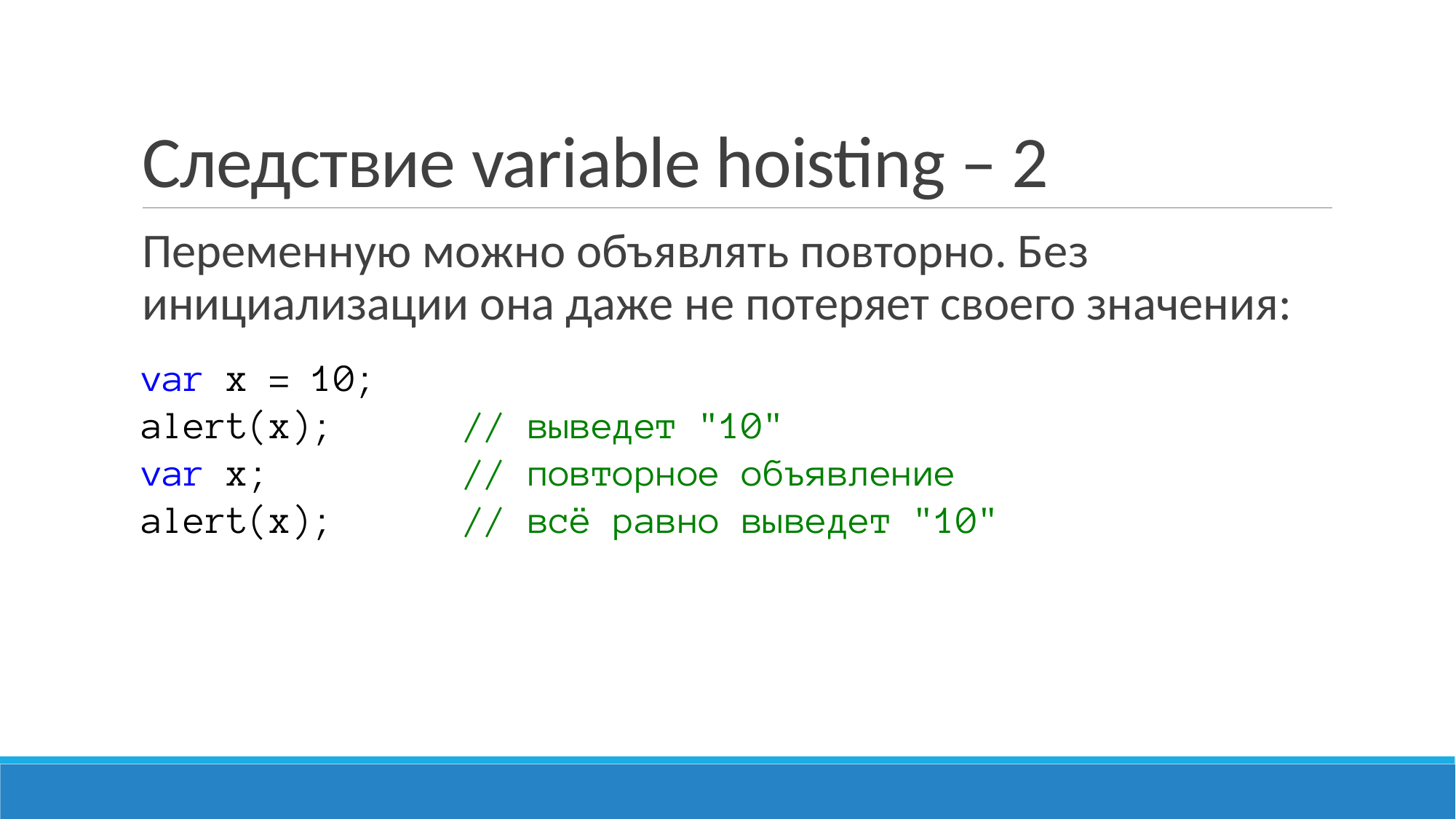

# Следствие variable hoisting – 2
Переменную можно объявлять повторно. Без инициализации она даже не потеряет своего значения:
var x = 10;
alert(x);      // выведет "10"
var x;         // повторное объявление
alert(x);      // всё равно выведет "10"